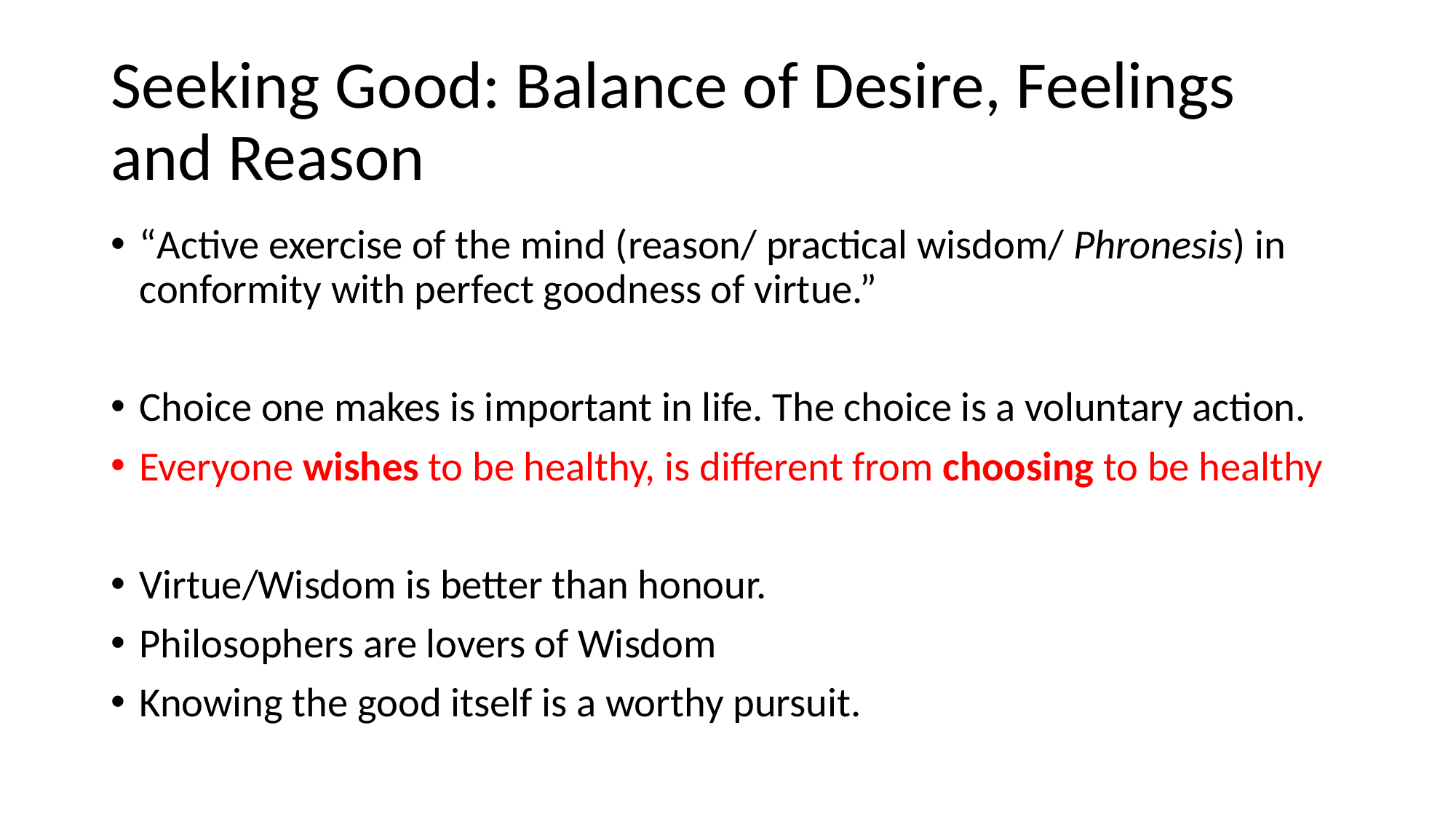

# Seeking Good: Balance of Desire, Feelings and Reason
“Active exercise of the mind (reason/ practical wisdom/ Phronesis) in conformity with perfect goodness of virtue.”

Choice one makes is important in life. The choice is a voluntary action.
Everyone wishes to be healthy, is different from choosing to be healthy

Virtue/Wisdom is better than honour.
Philosophers are lovers of Wisdom
Knowing the good itself is a worthy pursuit.